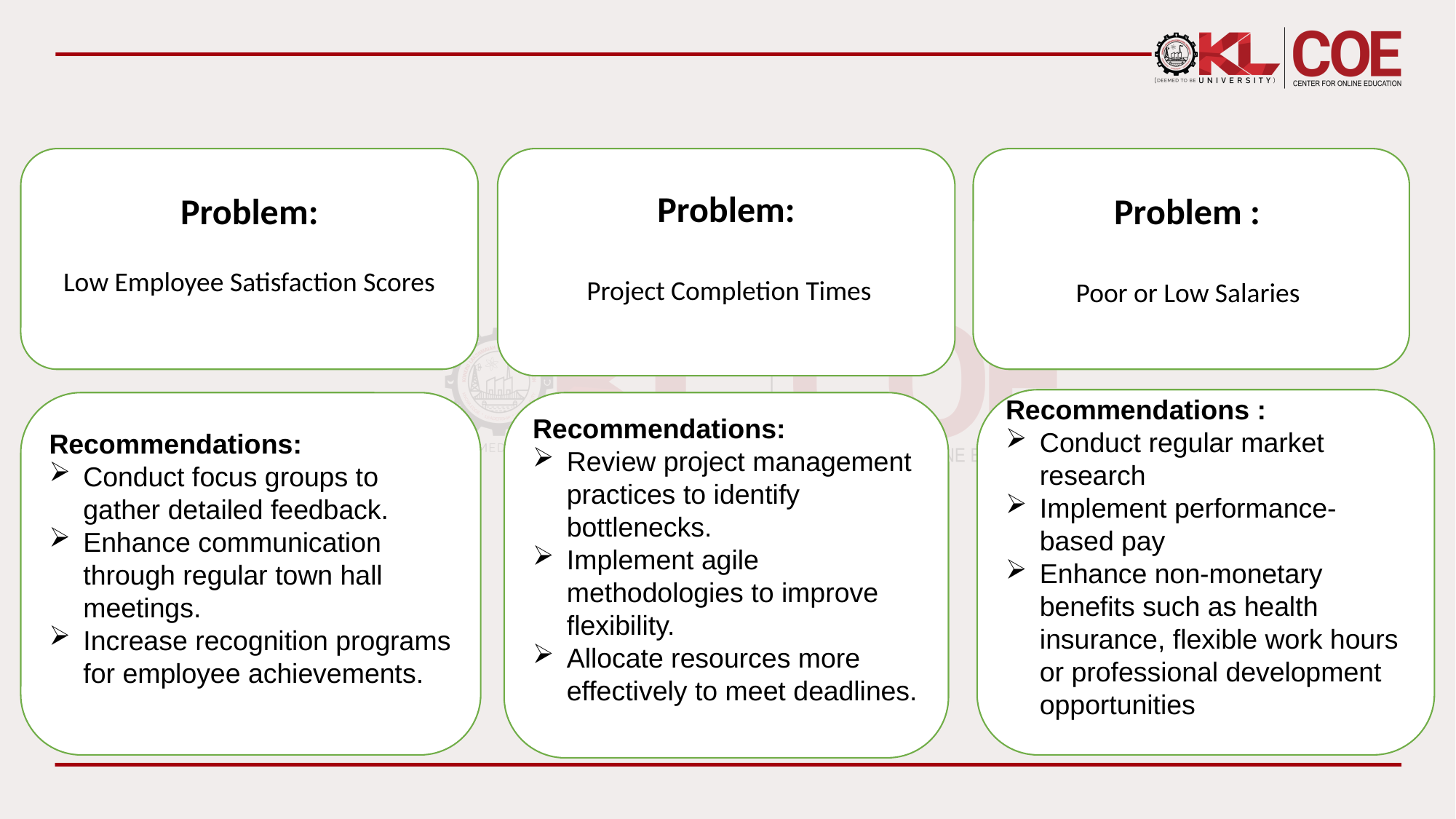

Problem:

Low Employee Satisfaction Scores

Problem :

Poor or Low Salaries

Problem:

 Project Completion Times

Recommendations :
Conduct regular market research
Implement performance-based pay
Enhance non-monetary benefits such as health insurance, flexible work hours or professional development opportunities

Recommendations:
Conduct focus groups to gather detailed feedback.
Enhance communication through regular town hall meetings.
Increase recognition programs for employee achievements.

Recommendations:
Review project management practices to identify bottlenecks.
Implement agile methodologies to improve flexibility.
Allocate resources more effectively to meet deadlines.